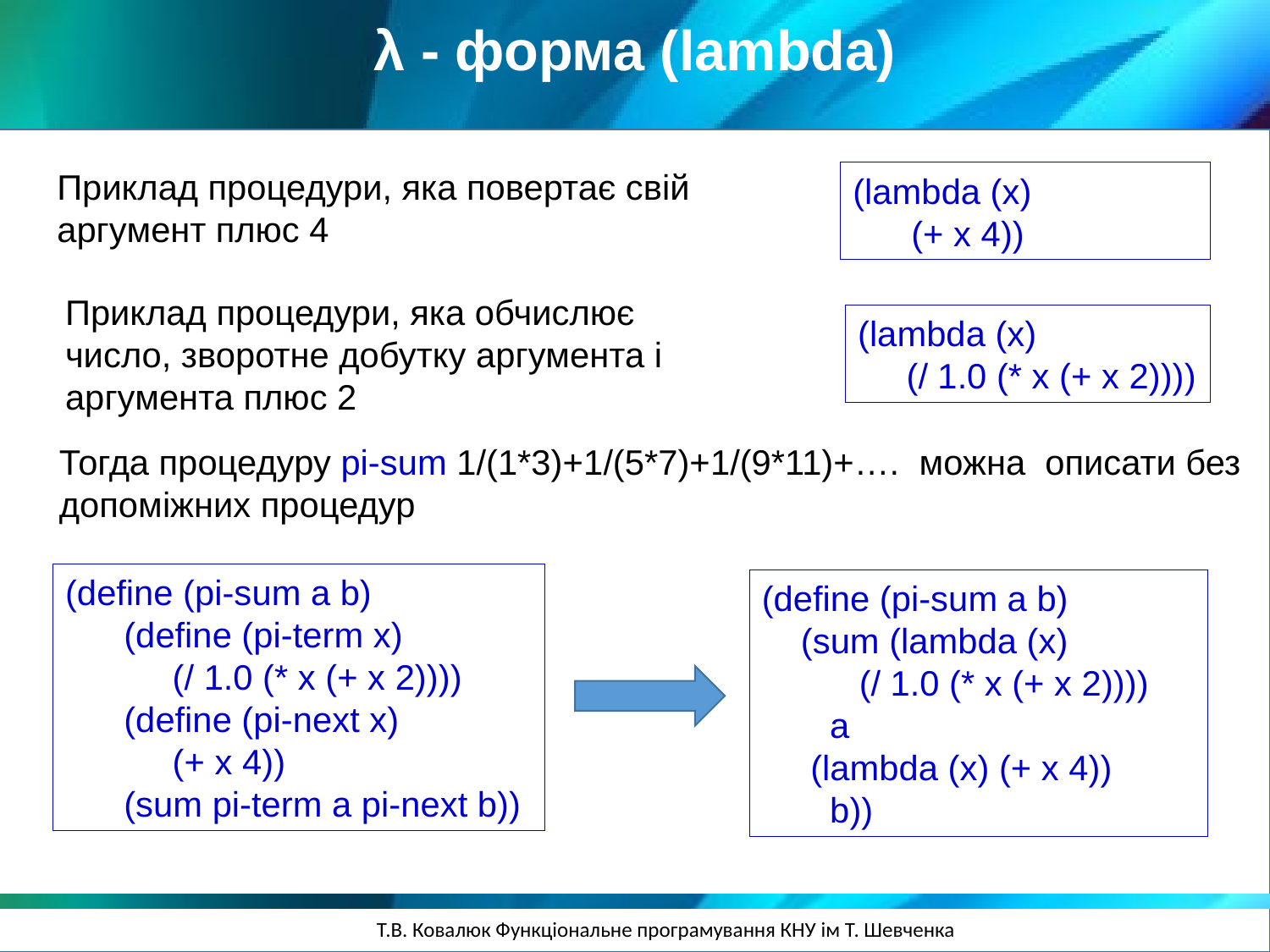

λ - форма (lambda)
Приклад процедури, яка повертає свій аргумент плюс 4
(lambda (x)
      (+ x 4))
Приклад процедури, яка обчислює число, зворотне добутку аргумента і аргумента плюс 2
(lambda (x)
     (/ 1.0 (* x (+ x 2))))
Тогда процедуру pi-sum 1/(1*3)+1/(5*7)+1/(9*11)+….  можна  описати без допоміжних процедур
(define (pi-sum a b)
      (define (pi-term x)
           (/ 1.0 (* x (+ x 2))))
      (define (pi-next x)
           (+ x 4))
      (sum pi-term a pi-next b))
(define (pi-sum a b)
    (sum (lambda (x)
          (/ 1.0 (* x (+ x 2))))
       a
     (lambda (x) (+ x 4))
       b))